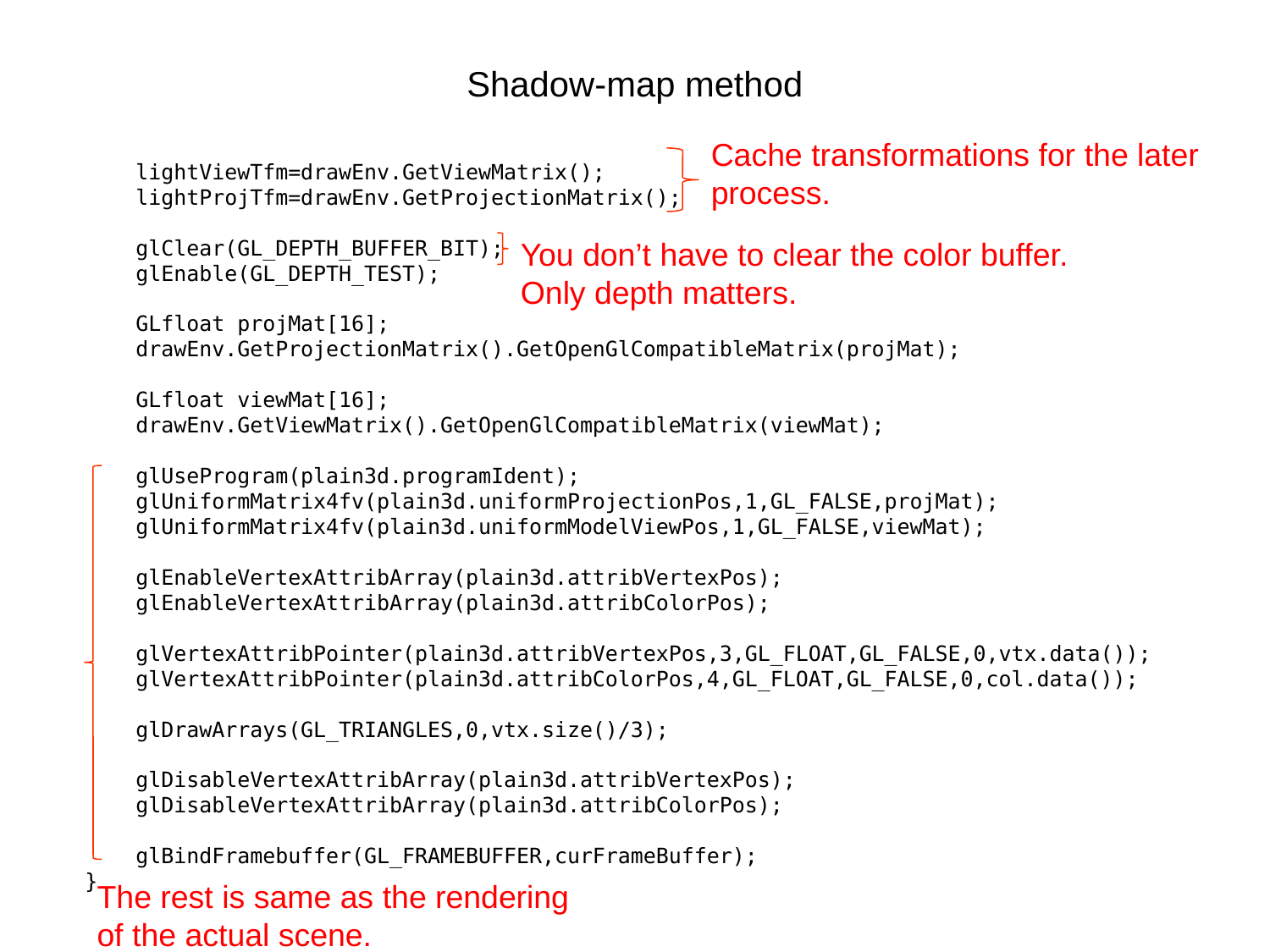

# Shadow-map method

    lightViewTfm=drawEnv.GetViewMatrix();
    lightProjTfm=drawEnv.GetProjectionMatrix();

    glClear(GL_DEPTH_BUFFER_BIT);
    glEnable(GL_DEPTH_TEST);

    GLfloat projMat[16];
    drawEnv.GetProjectionMatrix().GetOpenGlCompatibleMatrix(projMat);

    GLfloat viewMat[16];
    drawEnv.GetViewMatrix().GetOpenGlCompatibleMatrix(viewMat);

    glUseProgram(plain3d.programIdent);
    glUniformMatrix4fv(plain3d.uniformProjectionPos,1,GL_FALSE,projMat);
    glUniformMatrix4fv(plain3d.uniformModelViewPos,1,GL_FALSE,viewMat);

    glEnableVertexAttribArray(plain3d.attribVertexPos);
    glEnableVertexAttribArray(plain3d.attribColorPos);

    glVertexAttribPointer(plain3d.attribVertexPos,3,GL_FLOAT,GL_FALSE,0,vtx.data());
    glVertexAttribPointer(plain3d.attribColorPos,4,GL_FLOAT,GL_FALSE,0,col.data());

    glDrawArrays(GL_TRIANGLES,0,vtx.size()/3);

    glDisableVertexAttribArray(plain3d.attribVertexPos);
    glDisableVertexAttribArray(plain3d.attribColorPos);

    glBindFramebuffer(GL_FRAMEBUFFER,curFrameBuffer);
}

Cache transformations for the later process.

You don’t have to clear the color buffer.  Only depth matters.

The rest is same as the rendering of the actual scene.